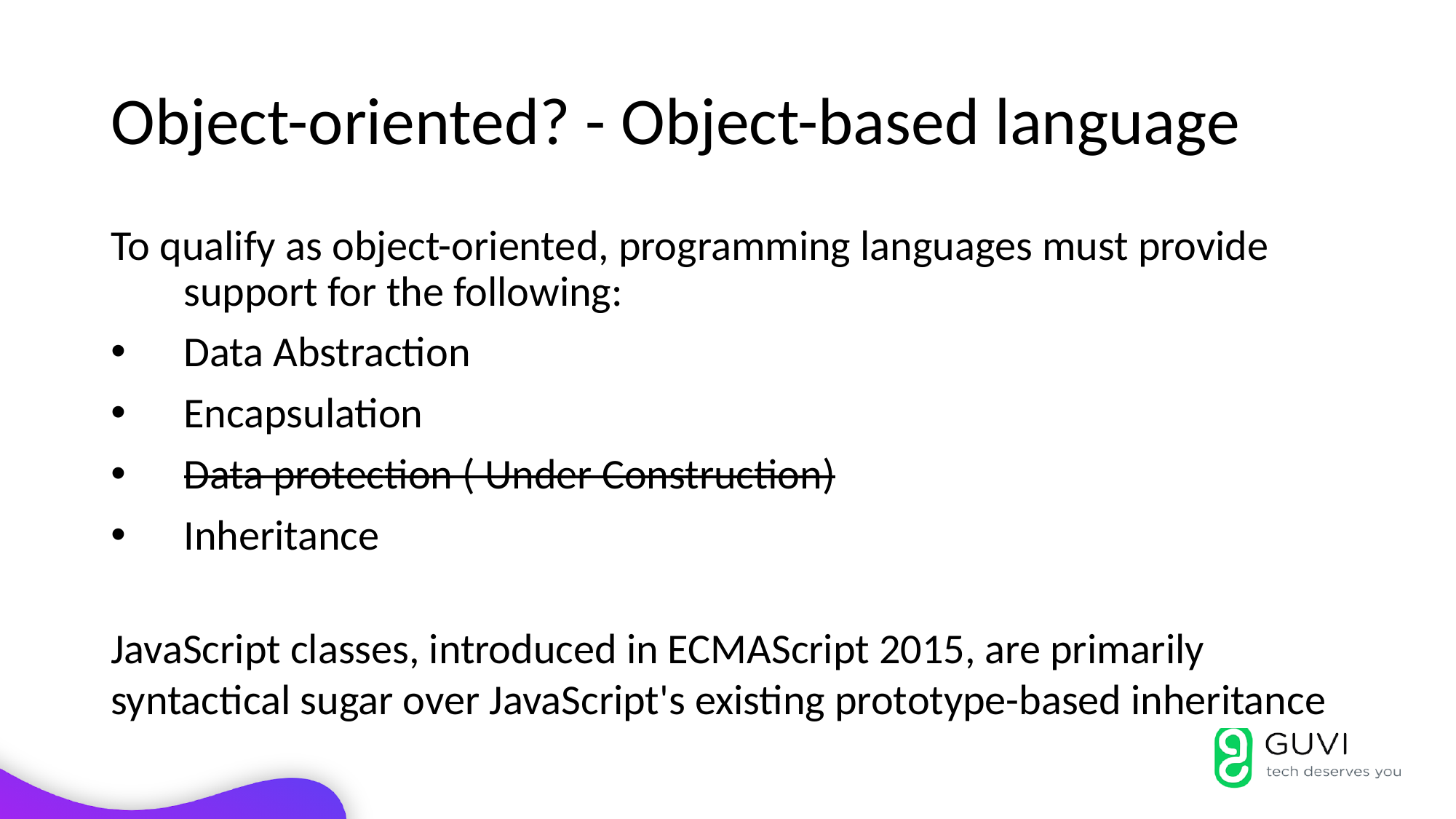

# Object-oriented? - Object-based language
To qualify as object-oriented, programming languages must provide support for the following:
Data Abstraction
Encapsulation
Data protection ( Under Construction)
Inheritance

JavaScript classes, introduced in ECMAScript 2015, are primarily syntactical sugar over JavaScript's existing prototype-based inheritance